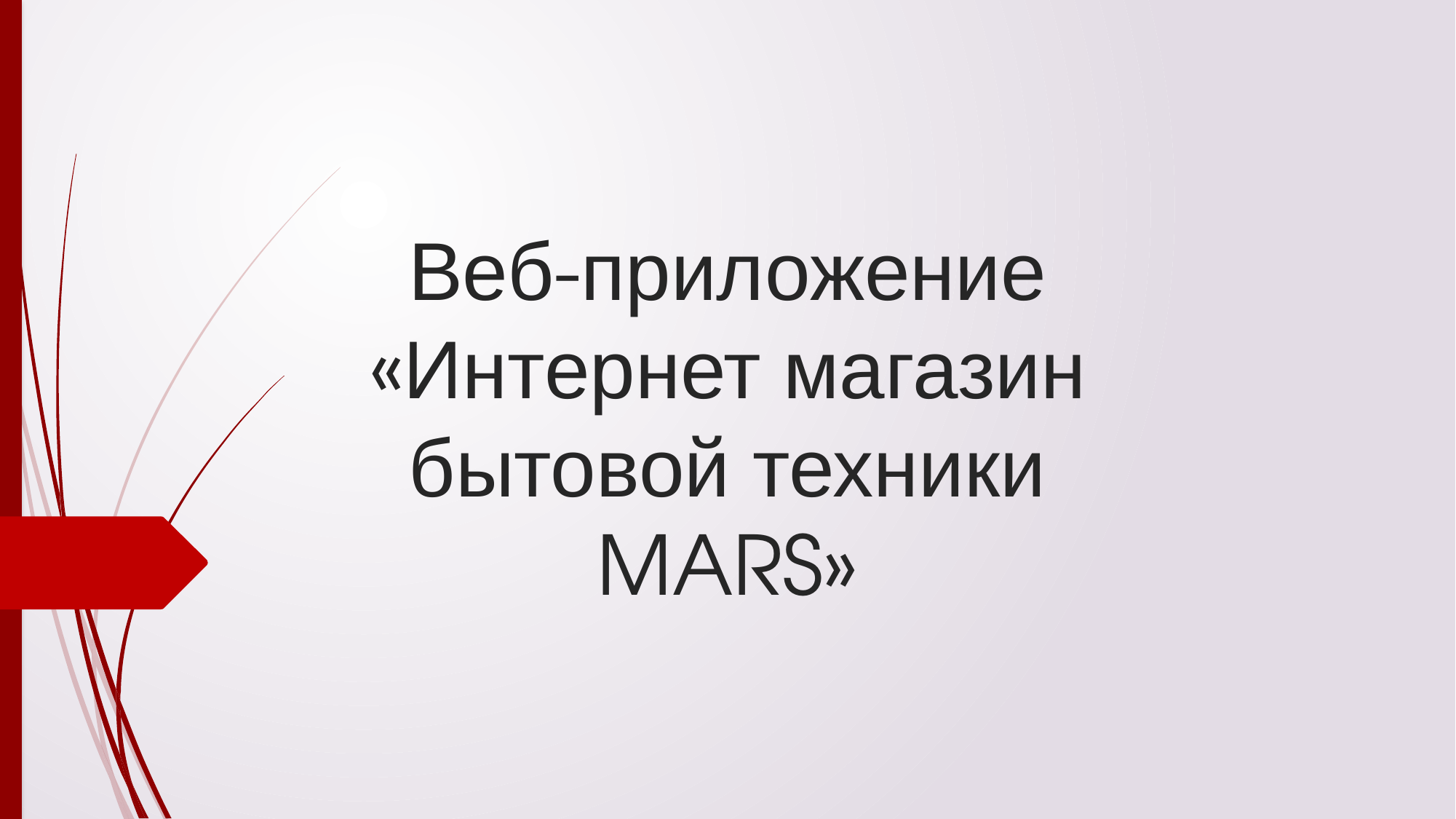

# Веб-приложение «Интернет магазин бытовой техники MARS»